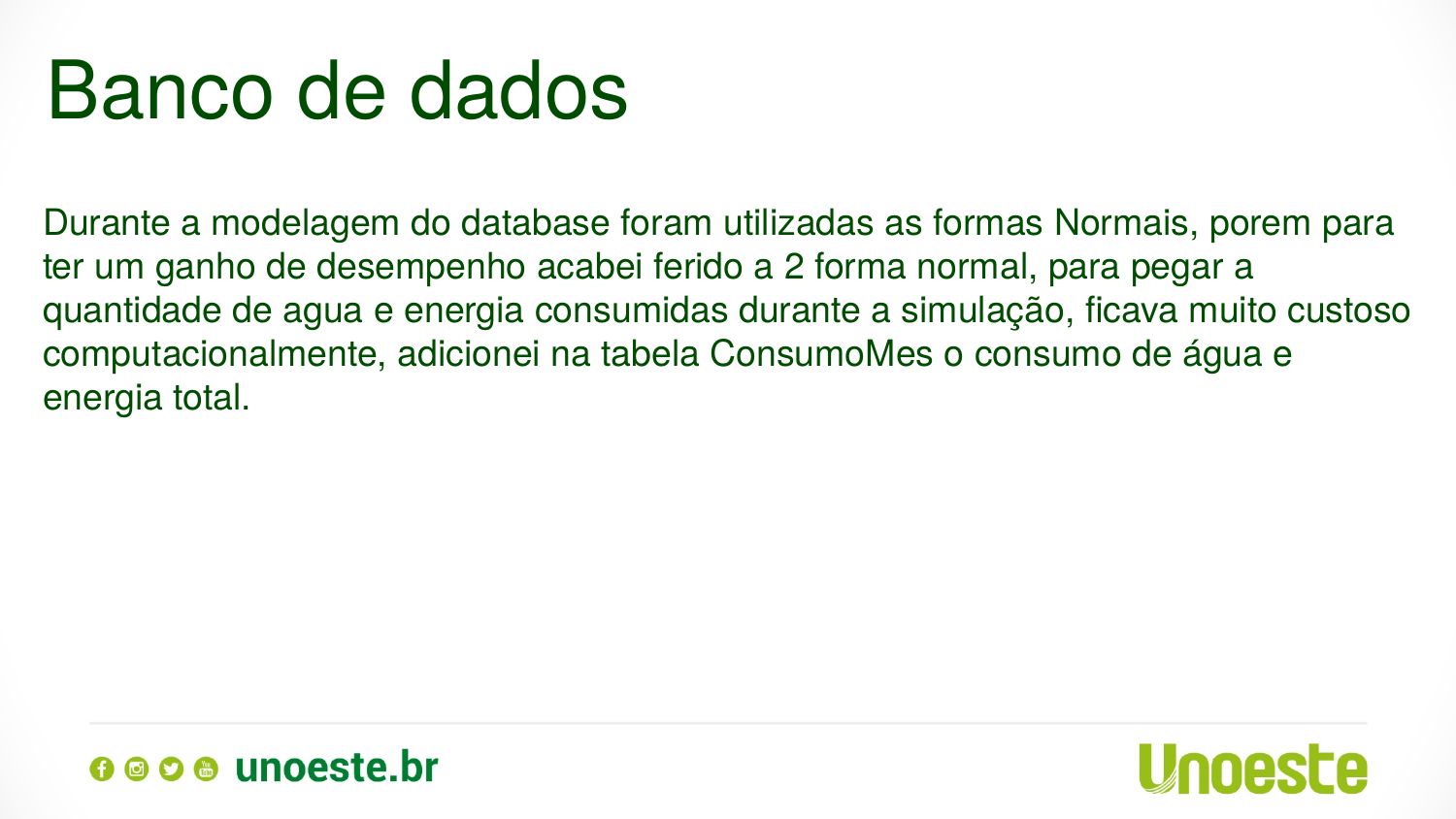

Banco de dados
Durante a modelagem do database foram utilizadas as formas Normais, porem para ter um ganho de desempenho acabei ferido a 2 forma normal, para pegar a quantidade de agua e energia consumidas durante a simulação, ficava muito custoso computacionalmente, adicionei na tabela ConsumoMes o consumo de água e energia total.